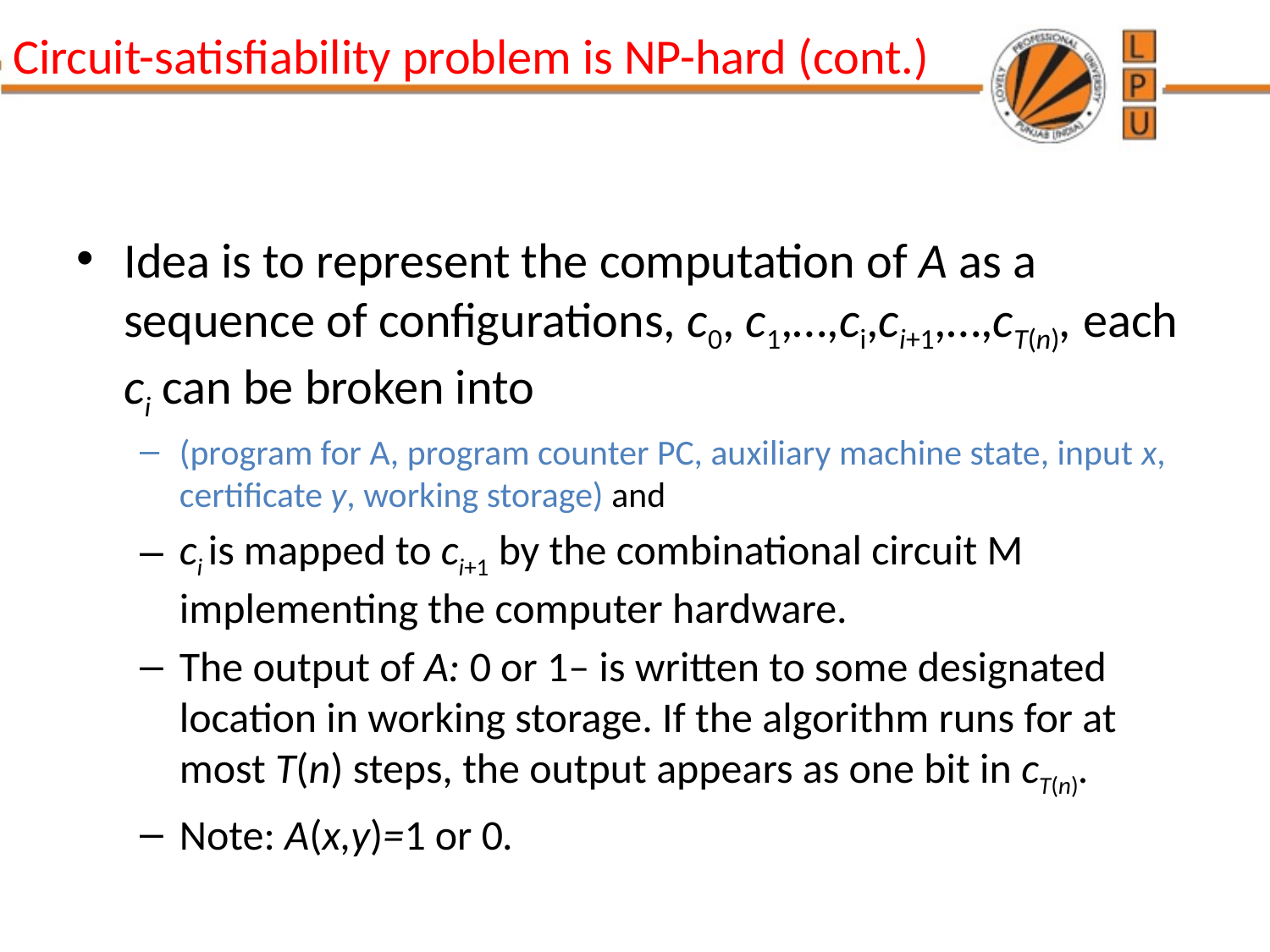

# Circuit-satisfiability problem is NP-hard (cont.)
Idea is to represent the computation of A as a sequence of configurations, c0, c1,…,ci,ci+1,…,cT(n), each ci can be broken into
(program for A, program counter PC, auxiliary machine state, input x,  certificate y, working storage) and
ci is mapped to ci+1 by the combinational circuit M implementing the computer hardware.
The output of A: 0 or 1– is written to some designated location in working storage. If the algorithm runs for at most T(n) steps, the output appears as one bit in cT(n).
Note: A(x,y)=1 or 0.